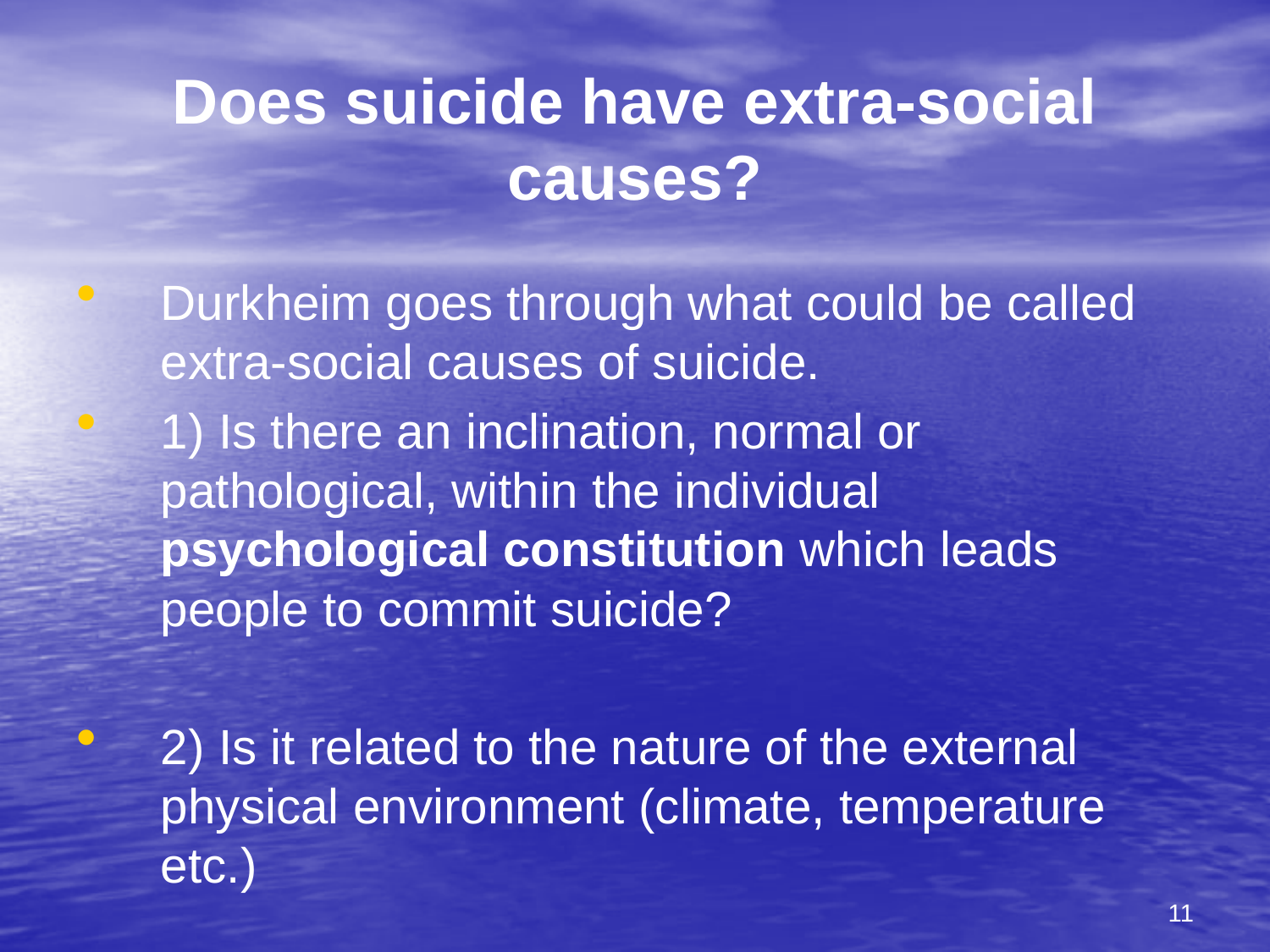

# Does suicide have extra-social causes?
Durkheim goes through what could be called extra-social causes of suicide.
1) Is there an inclination, normal or pathological, within the individual psychological constitution which leads people to commit suicide?

2) Is it related to the nature of the external physical environment (climate, temperature etc.)
11